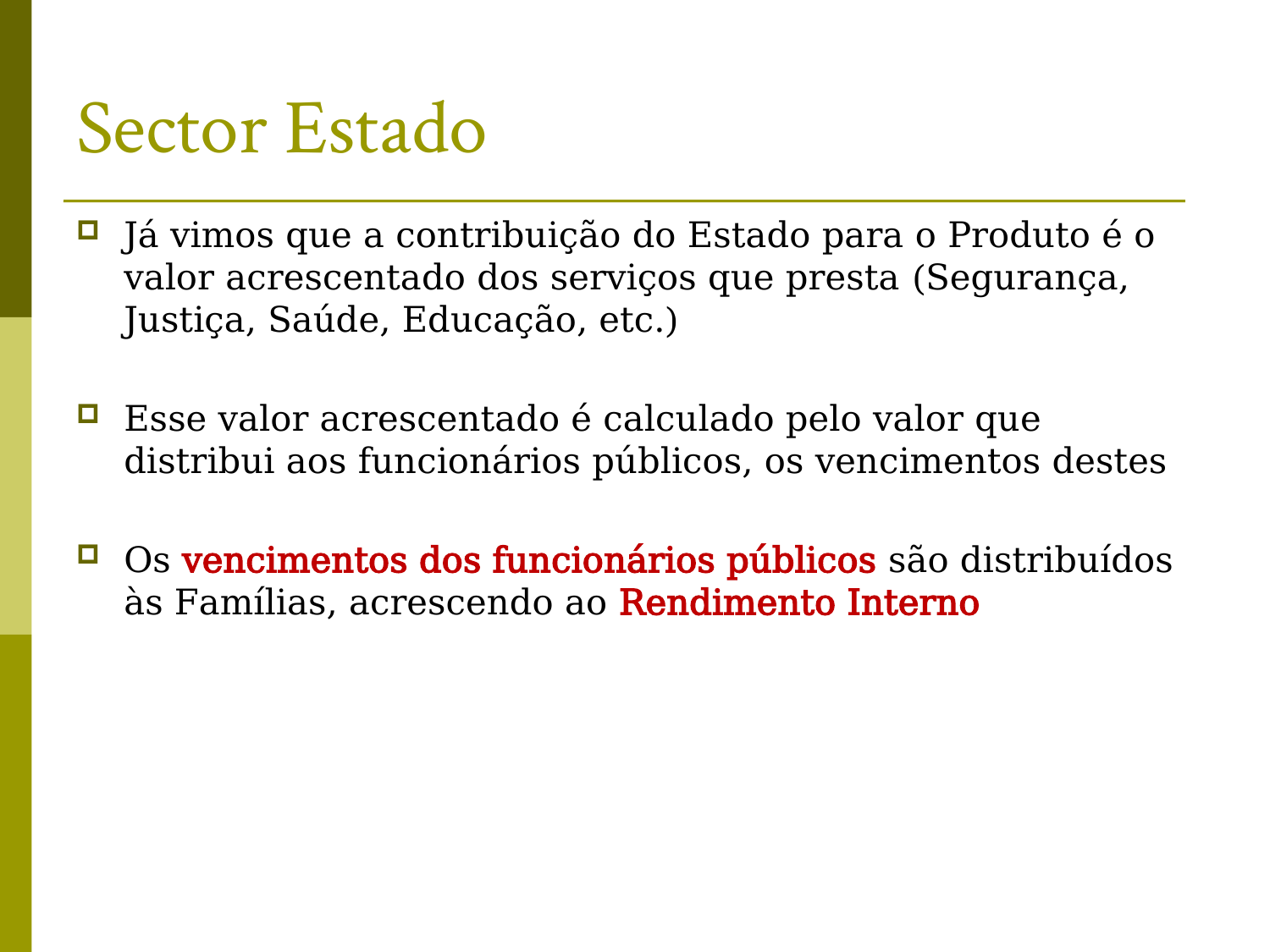

# Sector Estado
Já vimos que a contribuição do Estado para o Produto é o valor acrescentado dos serviços que presta (Segurança, Justiça, Saúde, Educação, etc.)

Esse valor acrescentado é calculado pelo valor que distribui aos funcionários públicos, os vencimentos destes

Os vencimentos dos funcionários públicos são distribuídos às Famílias, acrescendo ao Rendimento Interno